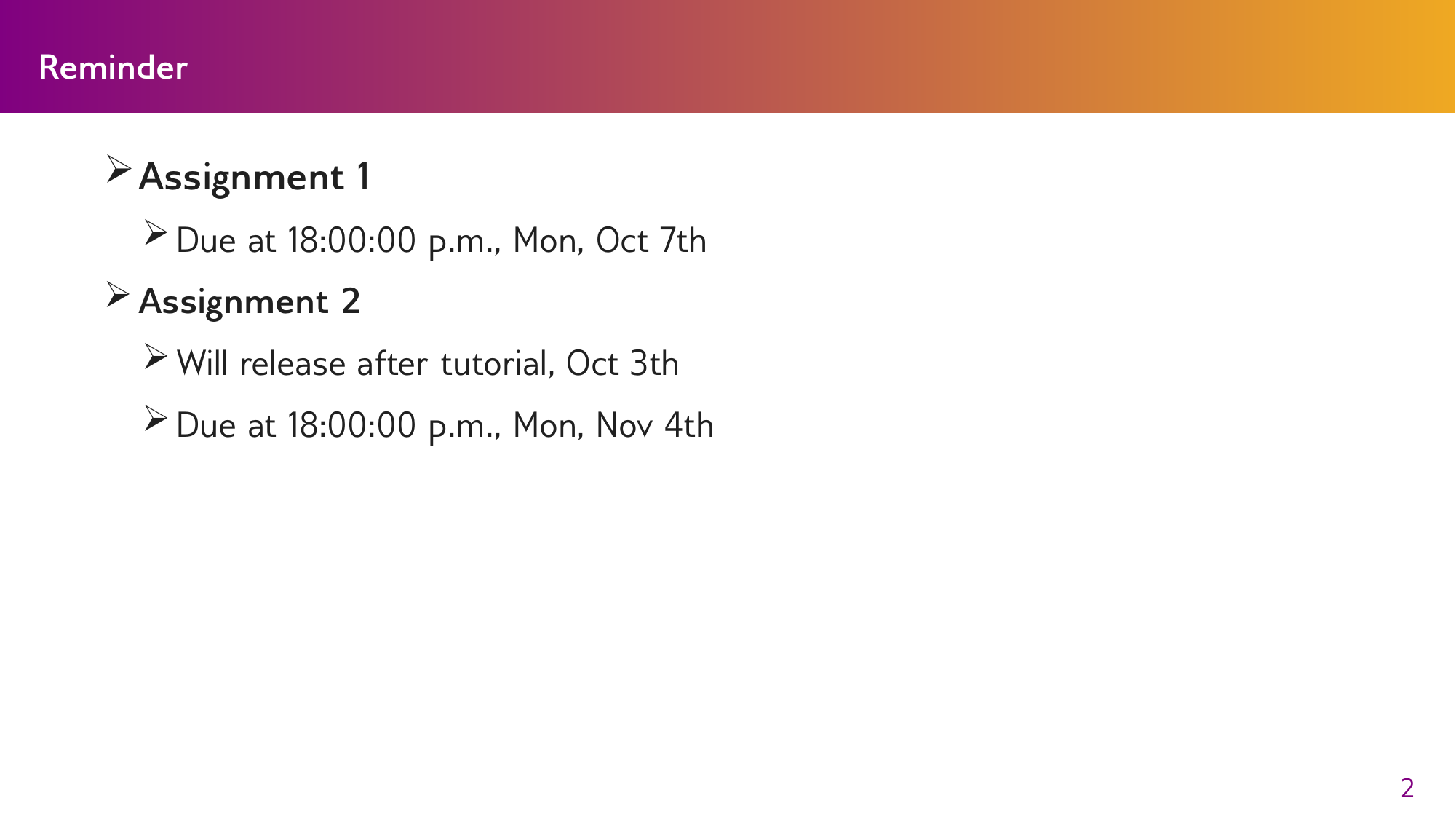

# Reminder
Assignment 1
Due at 18:00:00 p.m., Mon, Oct 7th
Assignment 2
Will release after tutorial, Oct 3th
Due at 18:00:00 p.m., Mon, Nov 4th
2